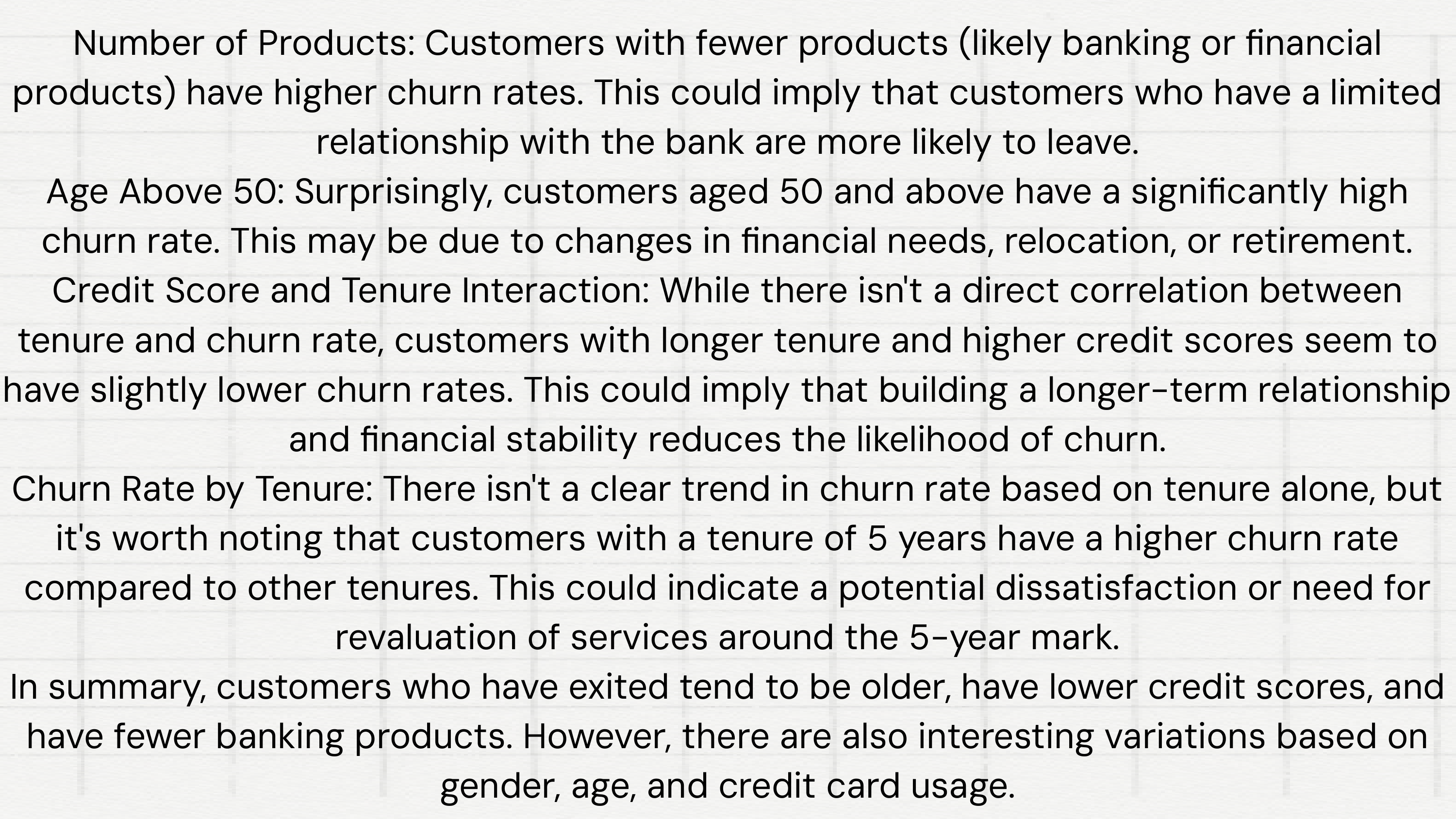

Number of Products: Customers with fewer products (likely banking or financial products) have higher churn rates. This could imply that customers who have a limited relationship with the bank are more likely to leave.
Age Above 50: Surprisingly, customers aged 50 and above have a significantly high churn rate. This may be due to changes in financial needs, relocation, or retirement.
Credit Score and Tenure Interaction: While there isn't a direct correlation between tenure and churn rate, customers with longer tenure and higher credit scores seem to have slightly lower churn rates. This could imply that building a longer-term relationship and financial stability reduces the likelihood of churn.
Churn Rate by Tenure: There isn't a clear trend in churn rate based on tenure alone, but it's worth noting that customers with a tenure of 5 years have a higher churn rate compared to other tenures. This could indicate a potential dissatisfaction or need for revaluation of services around the 5-year mark.
In summary, customers who have exited tend to be older, have lower credit scores, and have fewer banking products. However, there are also interesting variations based on gender, age, and credit card usage.